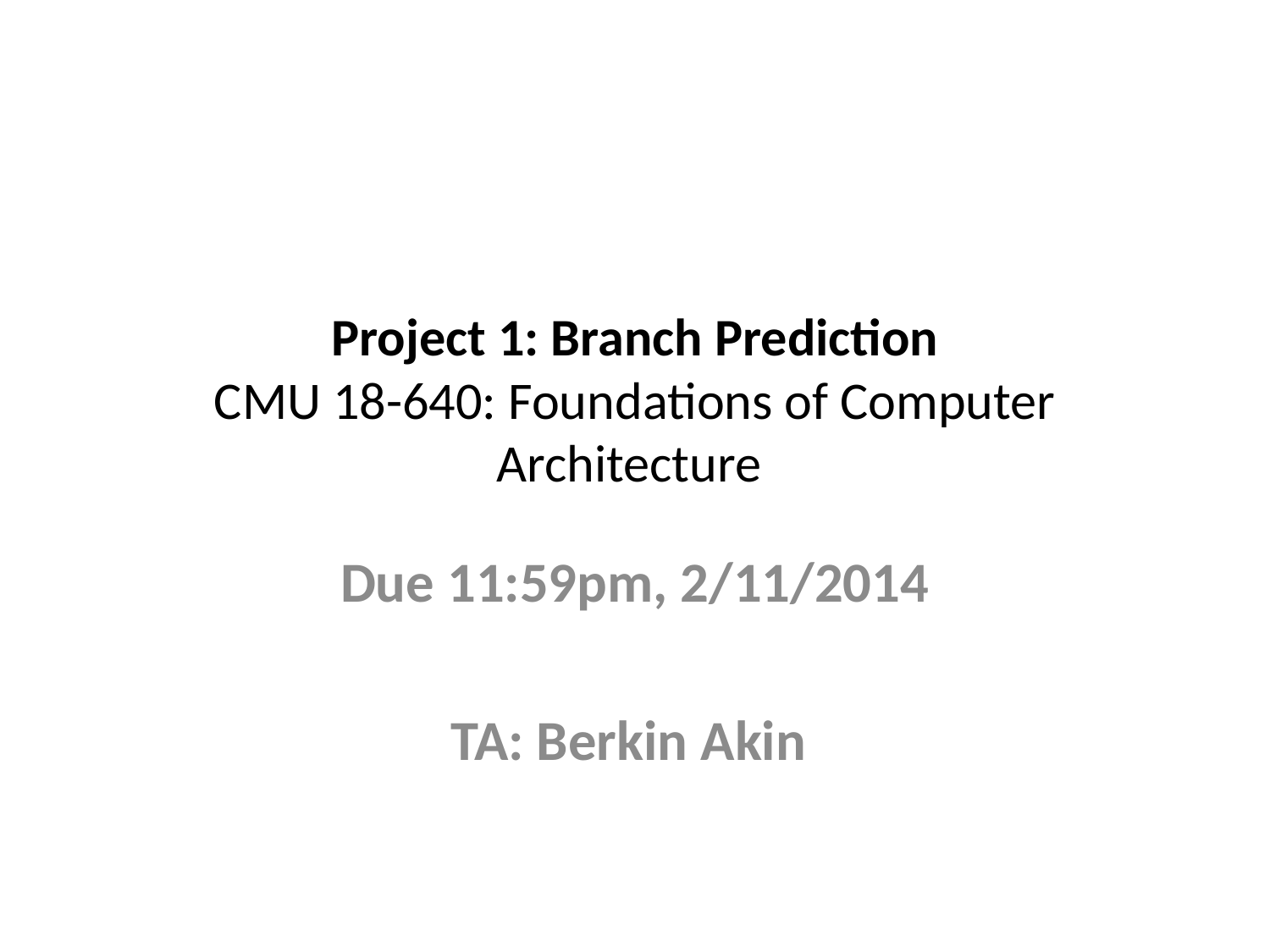

# Project 1: Branch Prediction CMU 18-640: Foundations of Computer Architecture
Due 11:59pm, 2/11/2014

TA: Berkin Akin